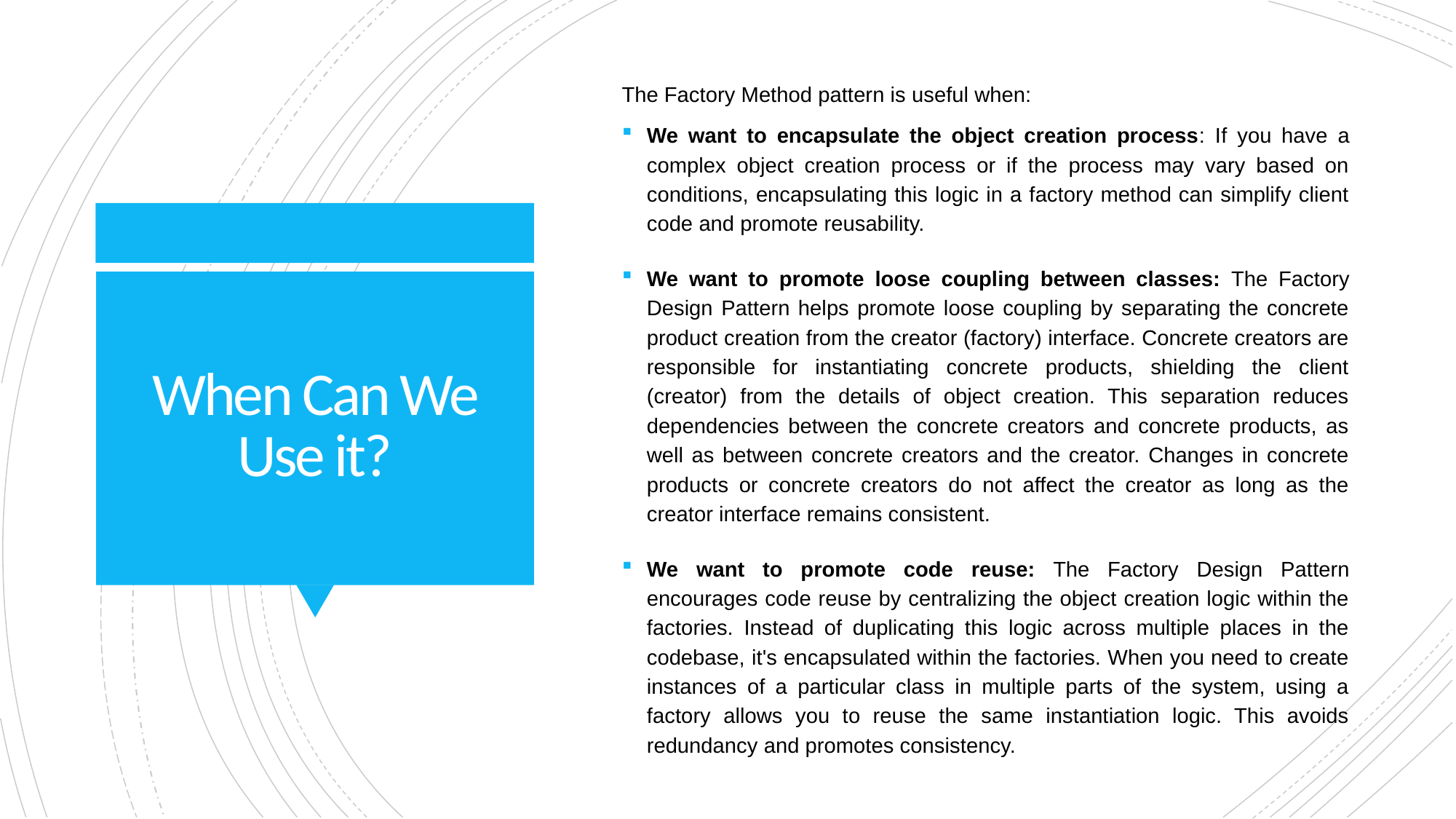

The Factory Method pattern is useful when:
We want to encapsulate the object creation process: If you have a complex object creation process or if the process may vary based on conditions, encapsulating this logic in a factory method can simplify client code and promote reusability.

We want to promote loose coupling between classes: The Factory Design Pattern helps promote loose coupling by separating the concrete product creation from the creator (factory) interface. Concrete creators are responsible for instantiating concrete products, shielding the client (creator) from the details of object creation. This separation reduces dependencies between the concrete creators and concrete products, as well as between concrete creators and the creator. Changes in concrete products or concrete creators do not affect the creator as long as the creator interface remains consistent.

We want to promote code reuse: The Factory Design Pattern encourages code reuse by centralizing the object creation logic within the factories. Instead of duplicating this logic across multiple places in the codebase, it's encapsulated within the factories. When you need to create instances of a particular class in multiple parts of the system, using a factory allows you to reuse the same instantiation logic. This avoids redundancy and promotes consistency.

# When Can We Use it?